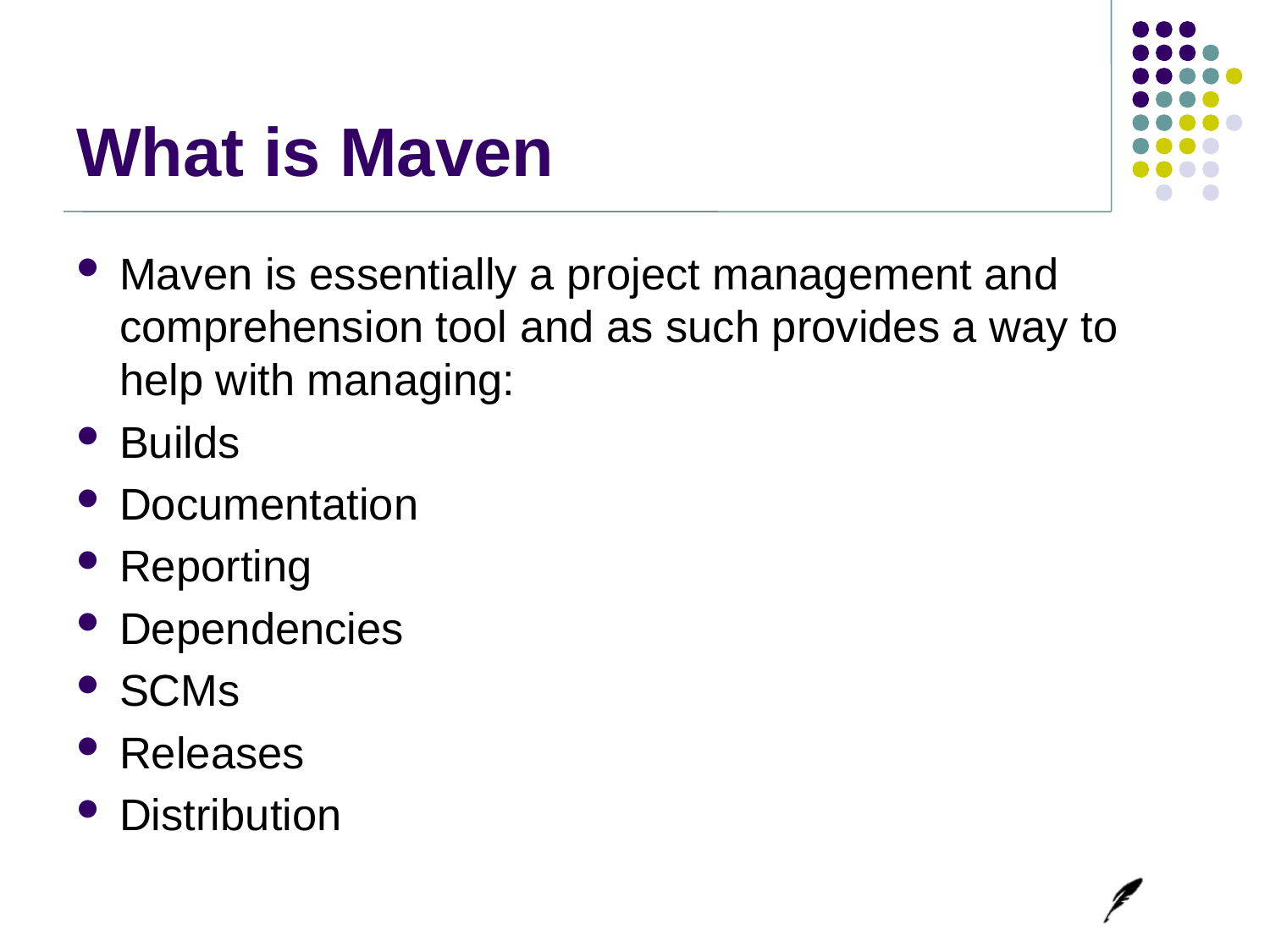

# What is Maven
Maven is essentially a project management and comprehension tool and as such provides a way to help with managing:
Builds
Documentation
Reporting
Dependencies
SCMs
Releases
Distribution